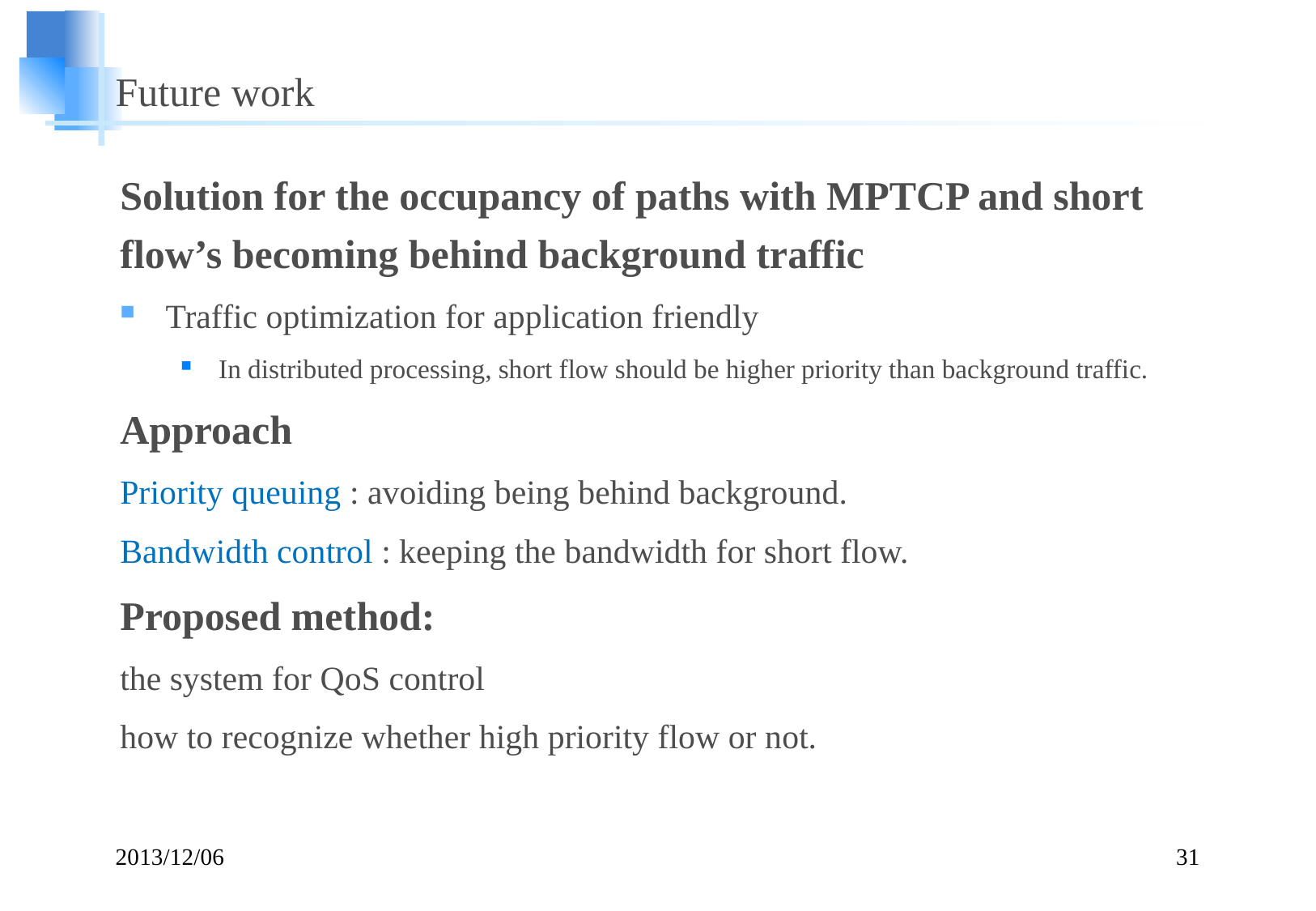

# Future work
Solution for the occupancy of paths with MPTCP and short flow’s becoming behind background traffic
Traffic optimization for application friendly
In distributed processing, short flow should be higher priority than background traffic.
Approach
Priority queuing : avoiding being behind background.
Bandwidth control : keeping the bandwidth for short flow.
Proposed method:
the system for QoS control
how to recognize whether high priority flow or not.
2013/12/06
31